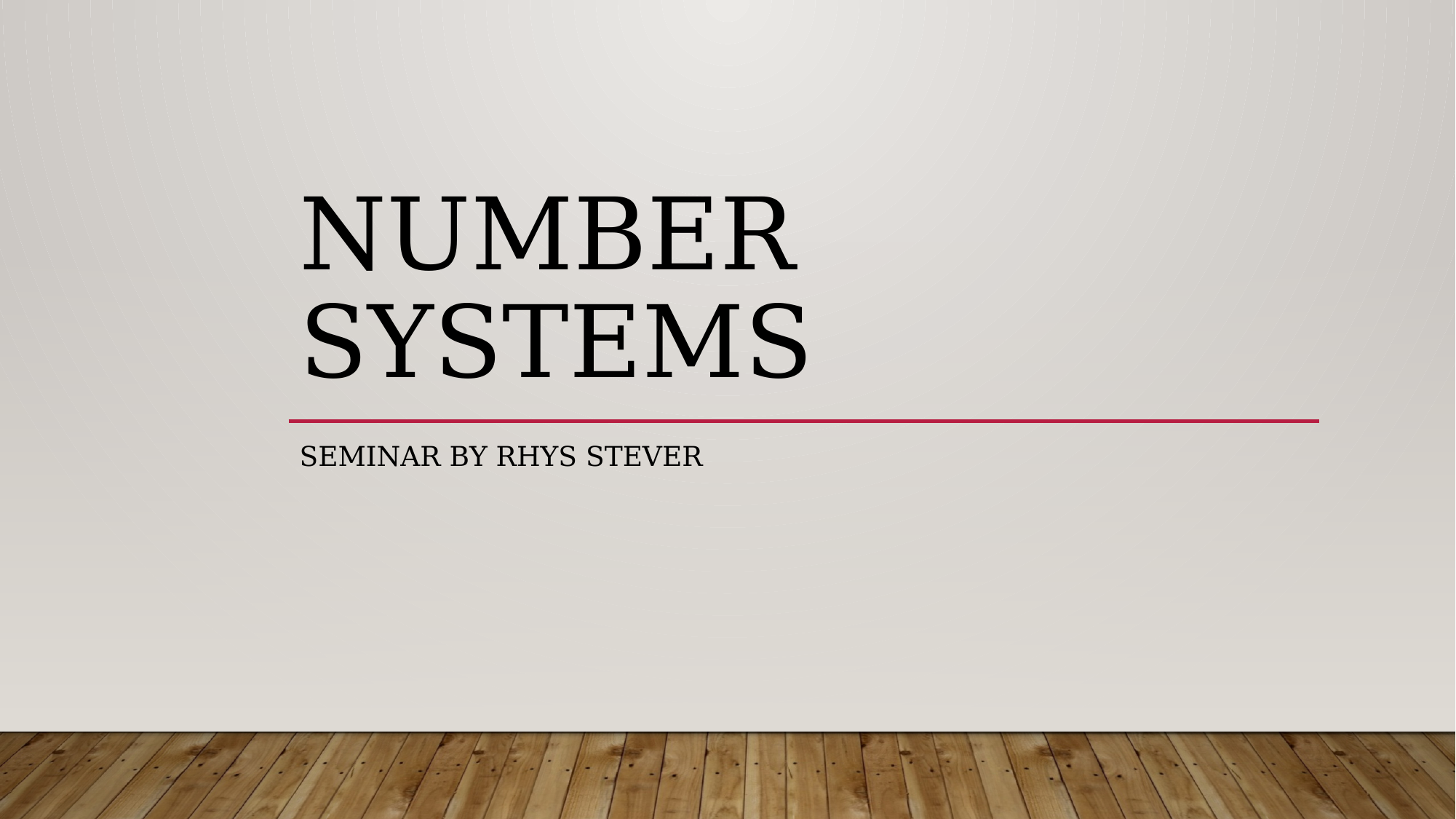

# Number Systems
Seminar by Rhys Stever